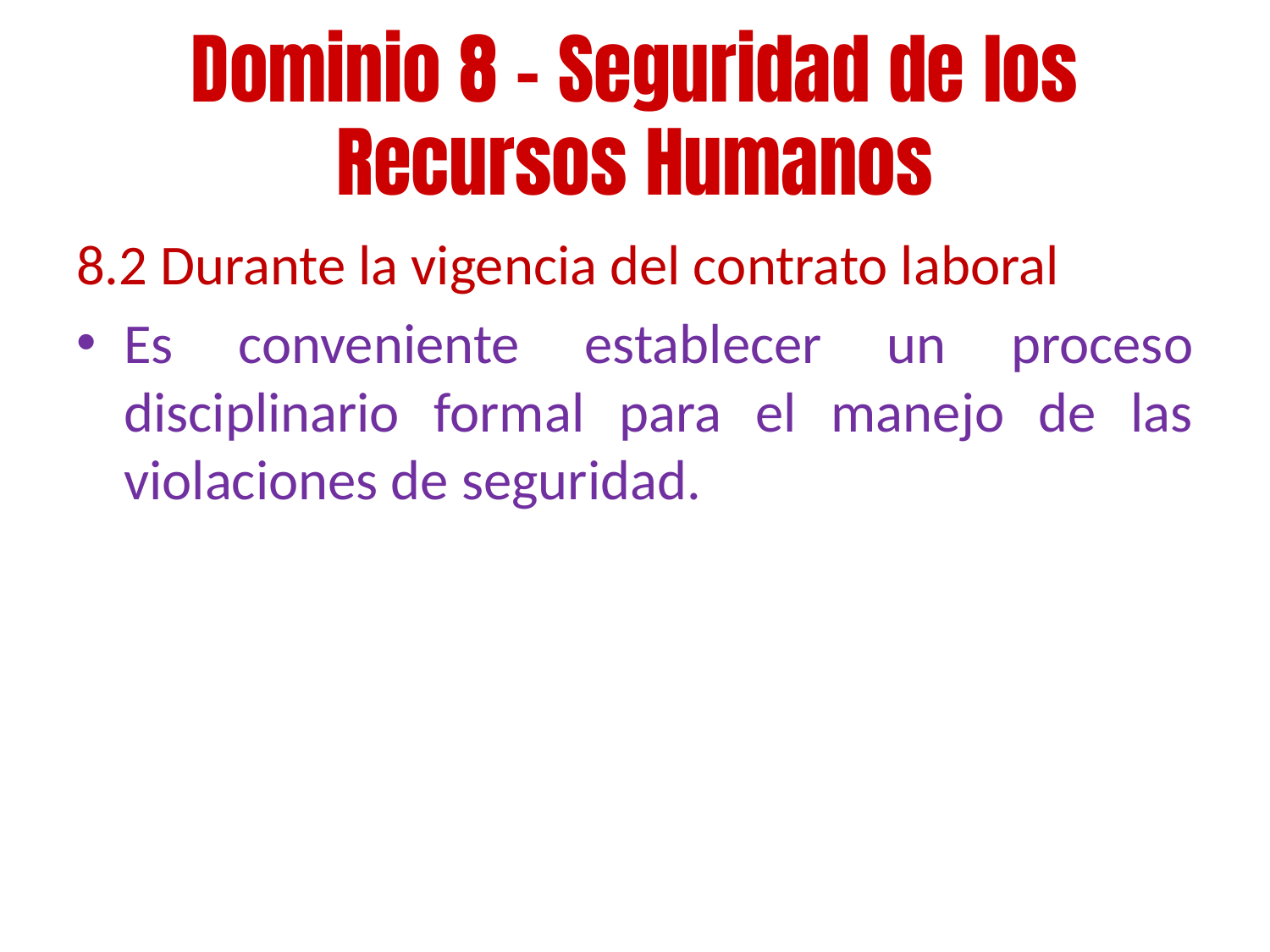

# Dominio 8 - Seguridad de los Recursos Humanos
8.2 Durante la vigencia del contrato laboral
Es conveniente establecer un proceso disciplinario formal para el manejo de las violaciones de seguridad.